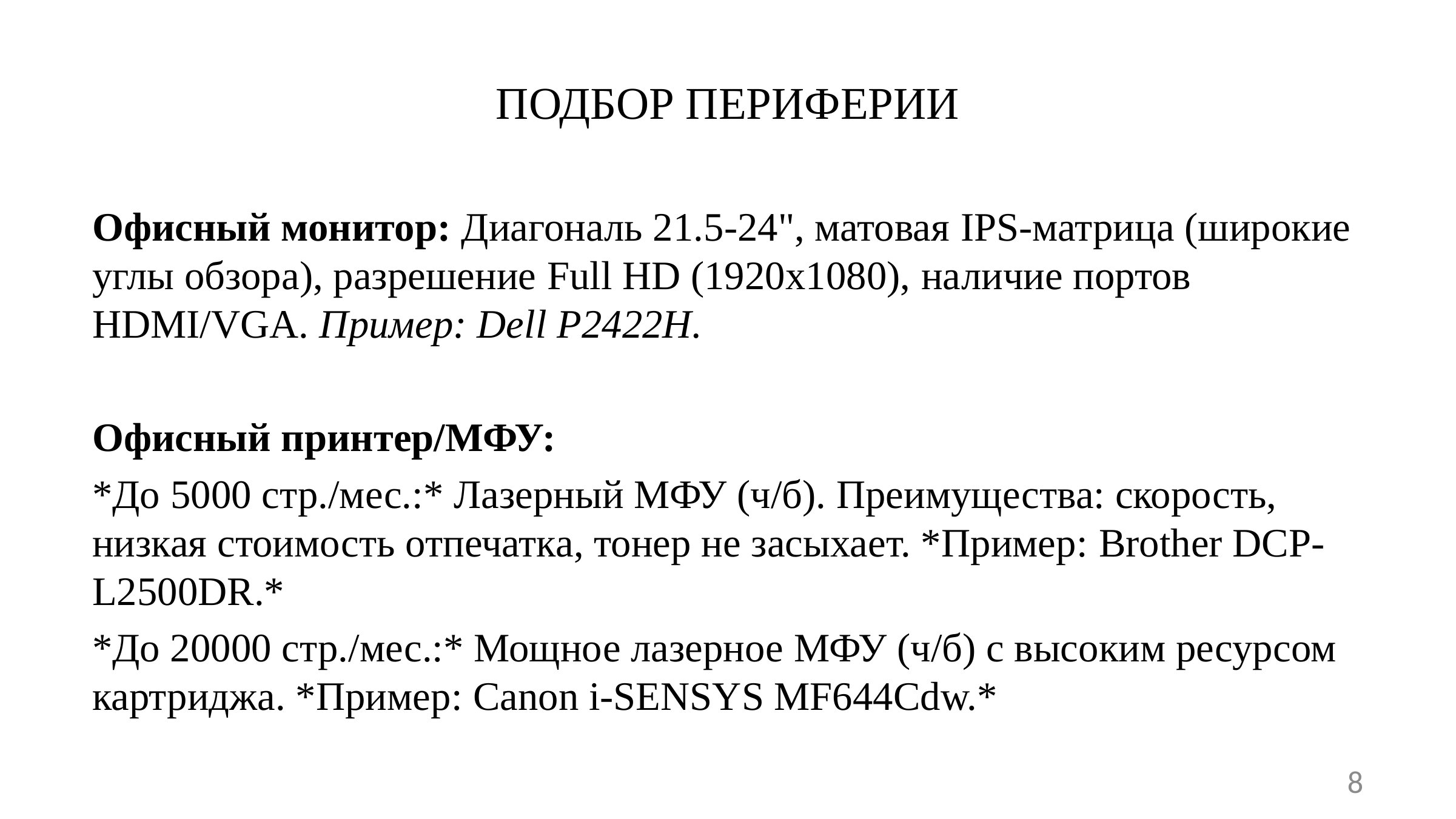

# ПОДБОР ПЕРИФЕРИИ
Офисный монитор: Диагональ 21.5-24", матовая IPS-матрица (широкие углы обзора), разрешение Full HD (1920x1080), наличие портов HDMI/VGA. Пример: Dell P2422H.

Офисный принтер/МФУ:
*До 5000 стр./мес.:* Лазерный МФУ (ч/б). Преимущества: скорость, низкая стоимость отпечатка, тонер не засыхает. *Пример: Brother DCP-L2500DR.*
*До 20000 стр./мес.:* Мощное лазерное МФУ (ч/б) с высоким ресурсом картриджа. *Пример: Canon i-SENSYS MF644Cdw.*

8